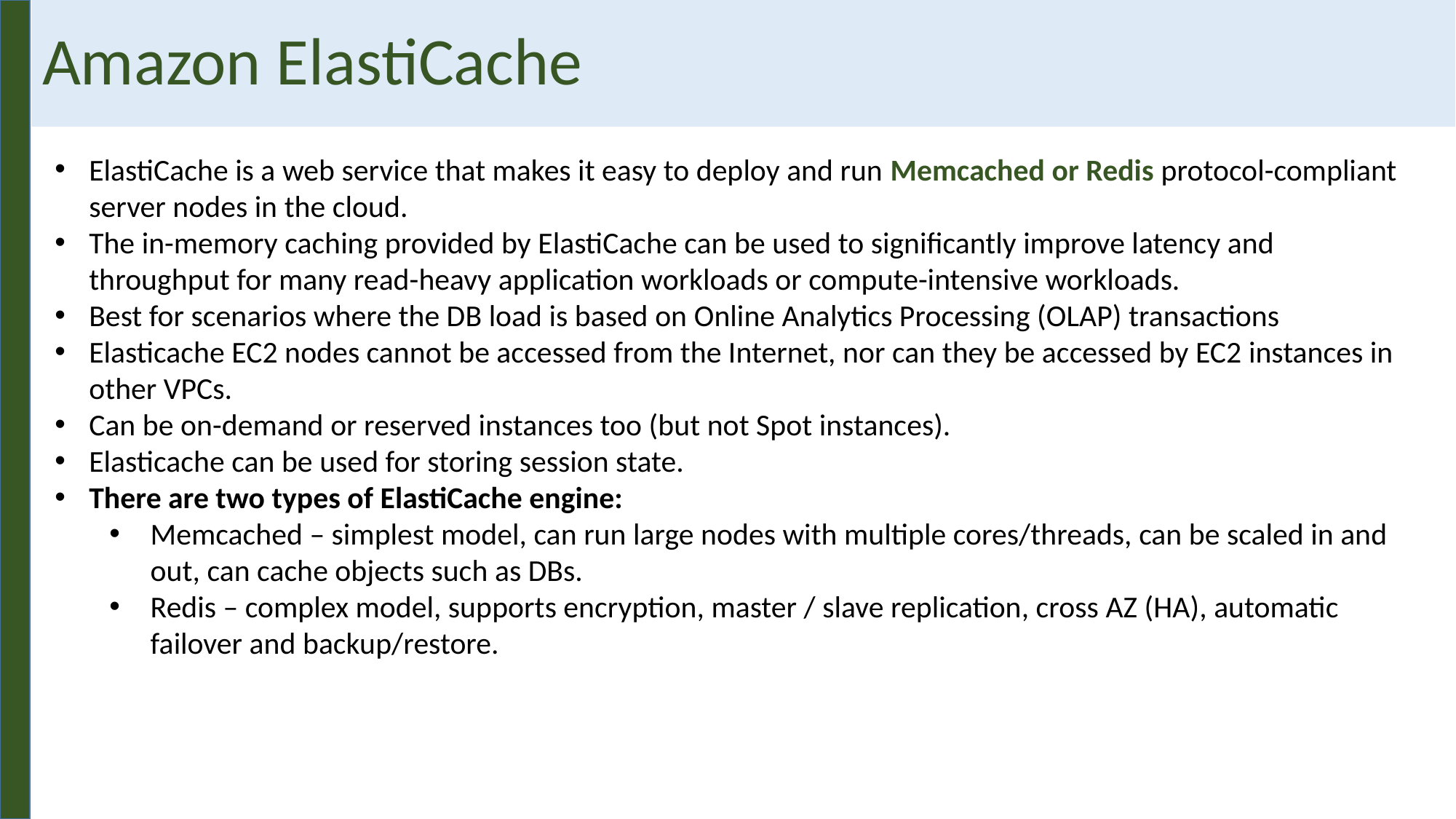

Amazon ElastiCache
ElastiCache is a web service that makes it easy to deploy and run Memcached or Redis protocol-compliant server nodes in the cloud.
The in-memory caching provided by ElastiCache can be used to significantly improve latency and throughput for many read-heavy application workloads or compute-intensive workloads.
Best for scenarios where the DB load is based on Online Analytics Processing (OLAP) transactions
Elasticache EC2 nodes cannot be accessed from the Internet, nor can they be accessed by EC2 instances in other VPCs.
Can be on-demand or reserved instances too (but not Spot instances).
Elasticache can be used for storing session state.
There are two types of ElastiCache engine:
Memcached – simplest model, can run large nodes with multiple cores/threads, can be scaled in and out, can cache objects such as DBs.
Redis – complex model, supports encryption, master / slave replication, cross AZ (HA), automatic failover and backup/restore.